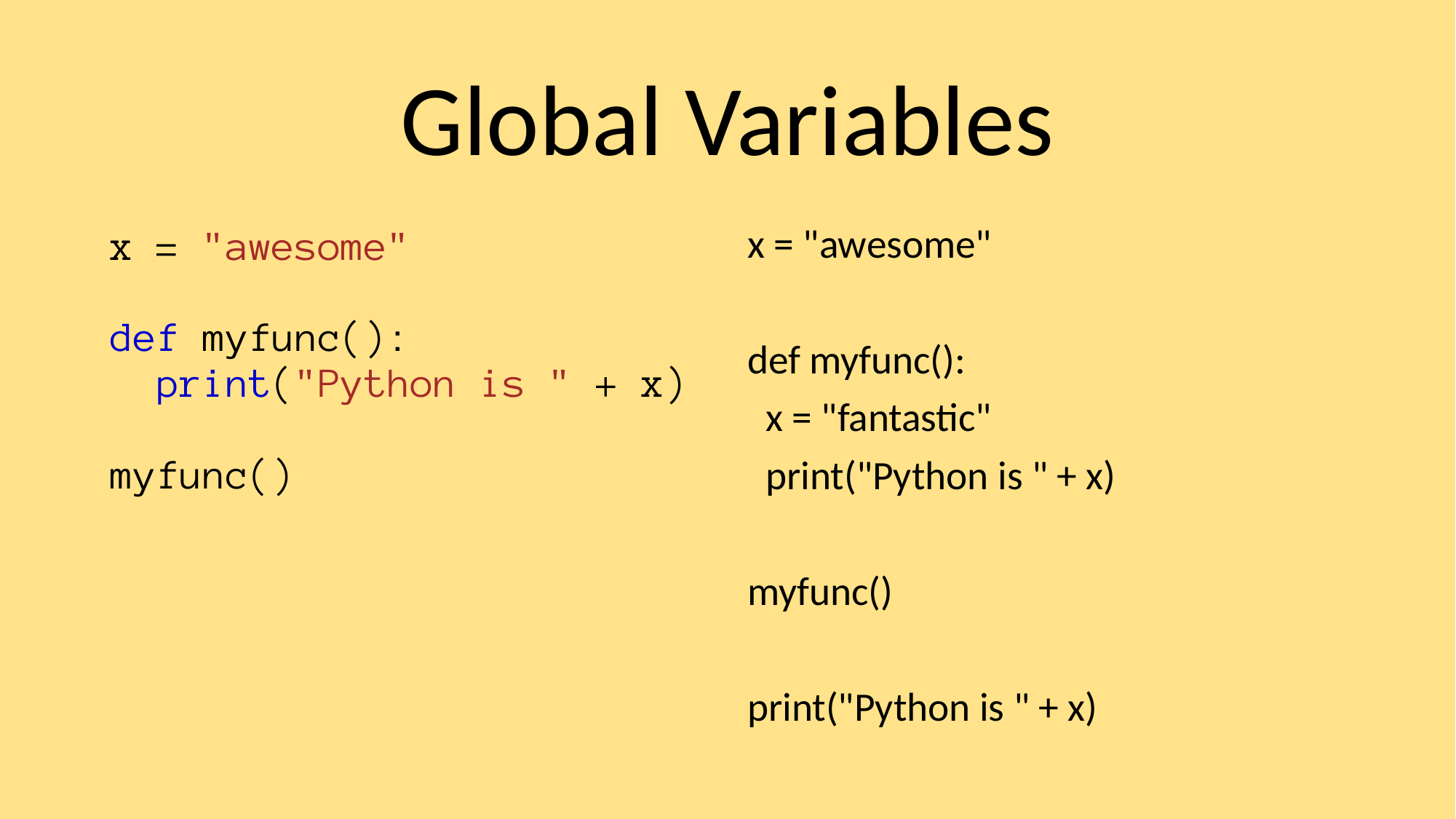

# Global Variables
x = "awesome"
def myfunc():
  print("Python is " + x)
myfunc()
x = "awesome"

def myfunc():
  x = "fantastic"
  print("Python is " + x)

myfunc()

print("Python is " + x)